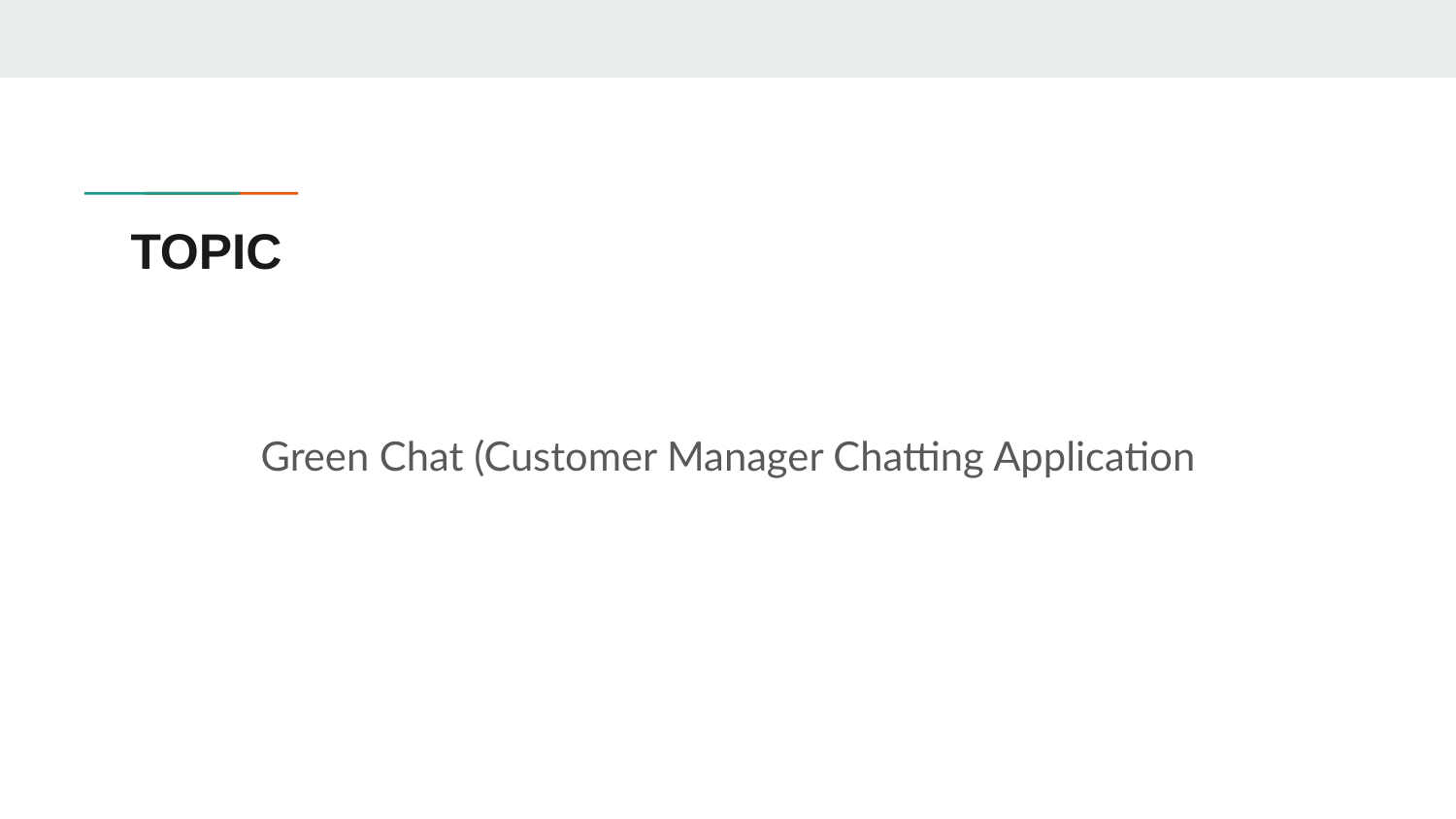

# TOPIC
Green Chat (Customer Manager Chatting Application